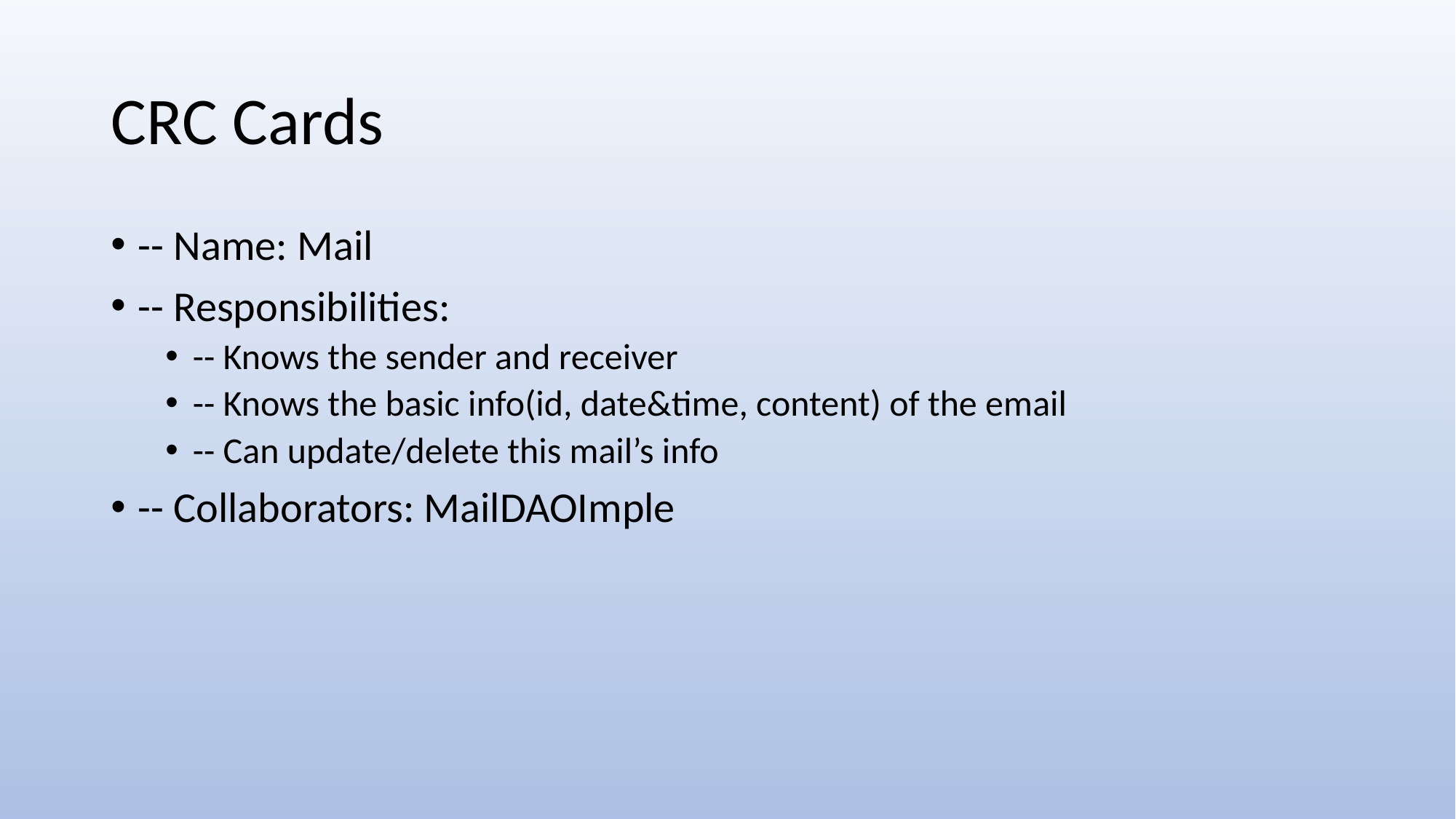

# CRC Cards
-- Name: Mail
-- Responsibilities:
-- Knows the sender and receiver
-- Knows the basic info(id, date&time, content) of the email
-- Can update/delete this mail’s info
-- Collaborators: MailDAOImple